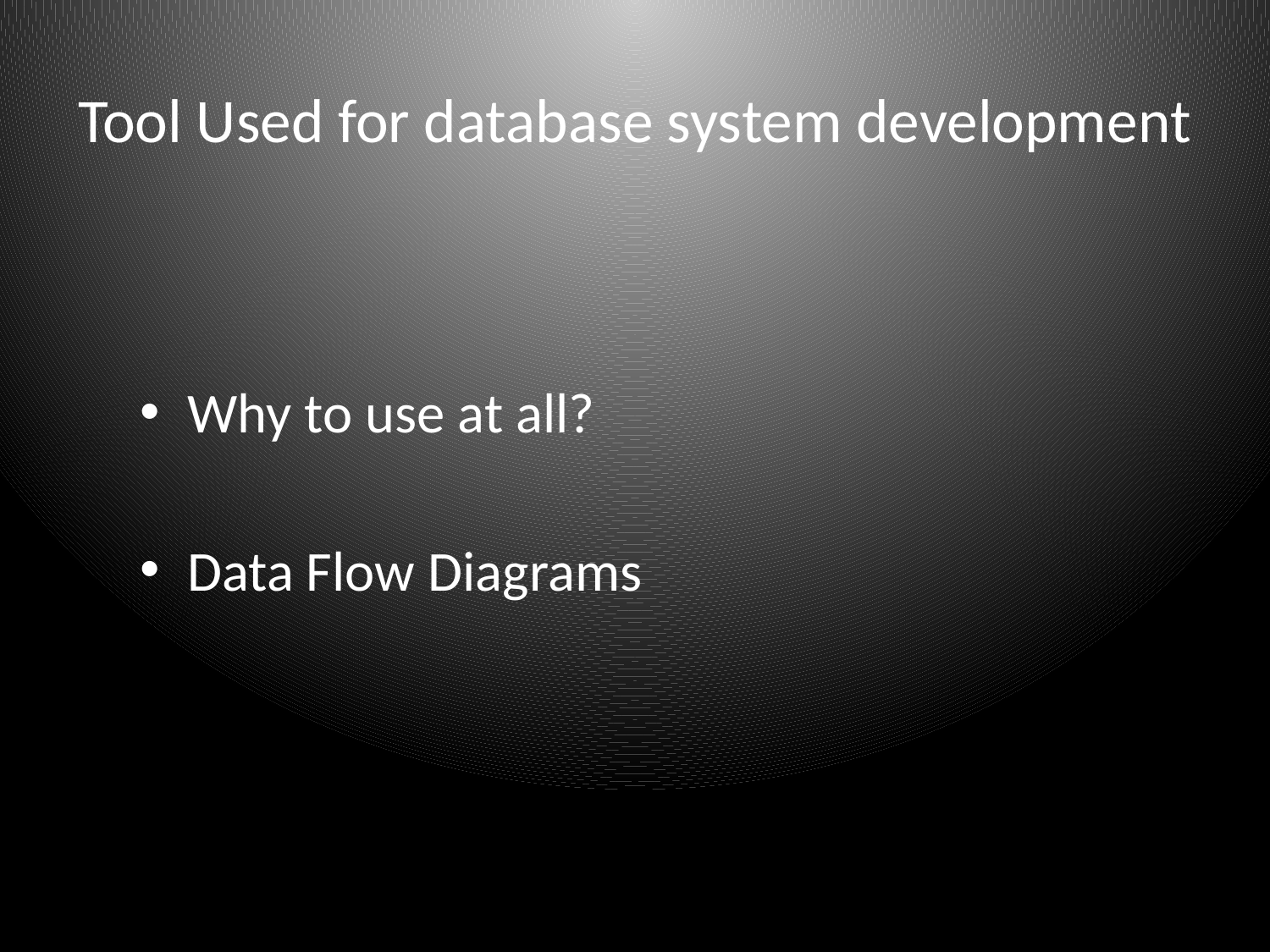

# Tool Used for database system development
Why to use at all?

Data Flow Diagrams